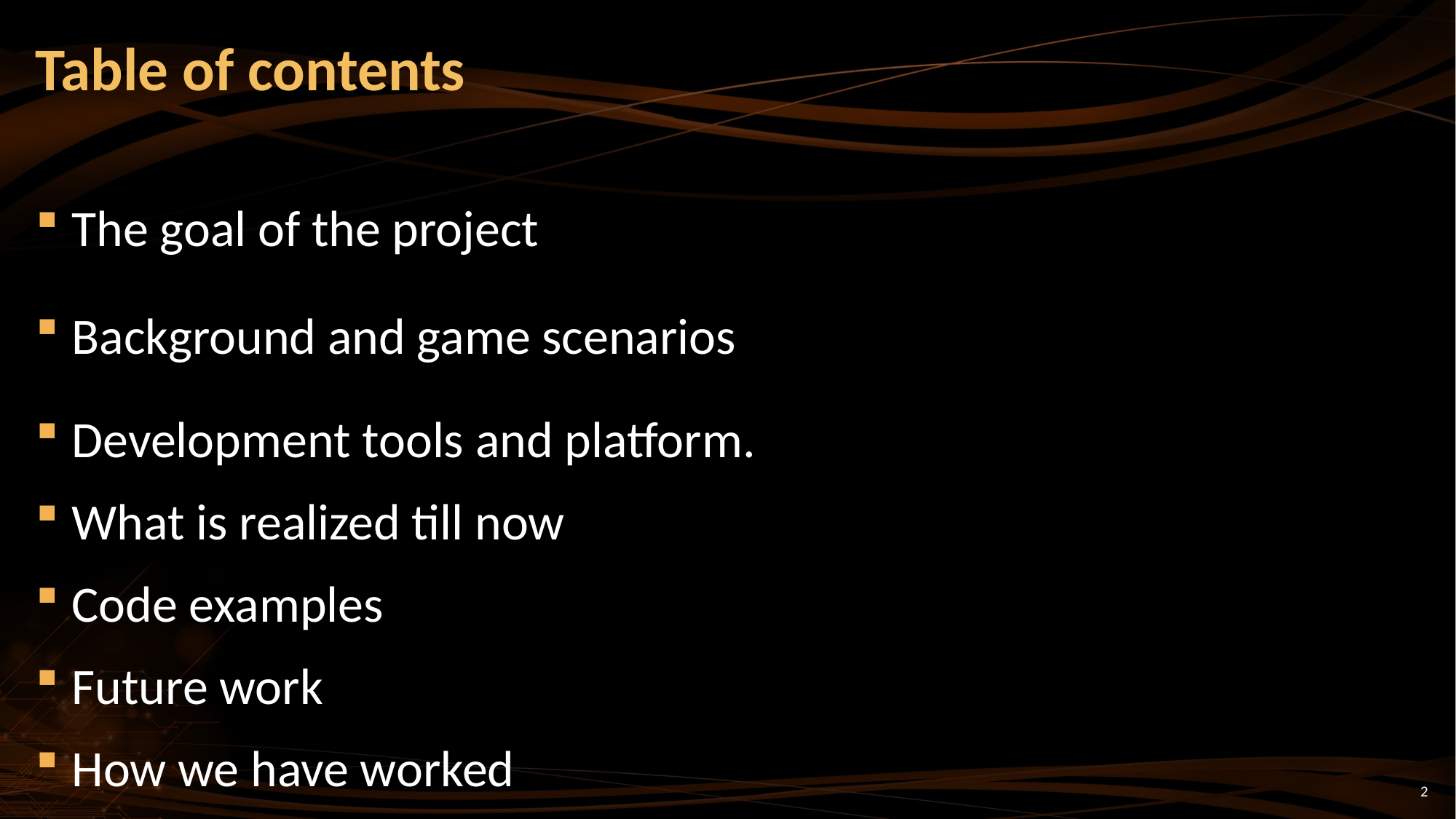

# Table of contents

The goal of the project

Background and game scenarios

Development tools and platform.
What is realized till now
Code examples
Future work
How we have worked

2